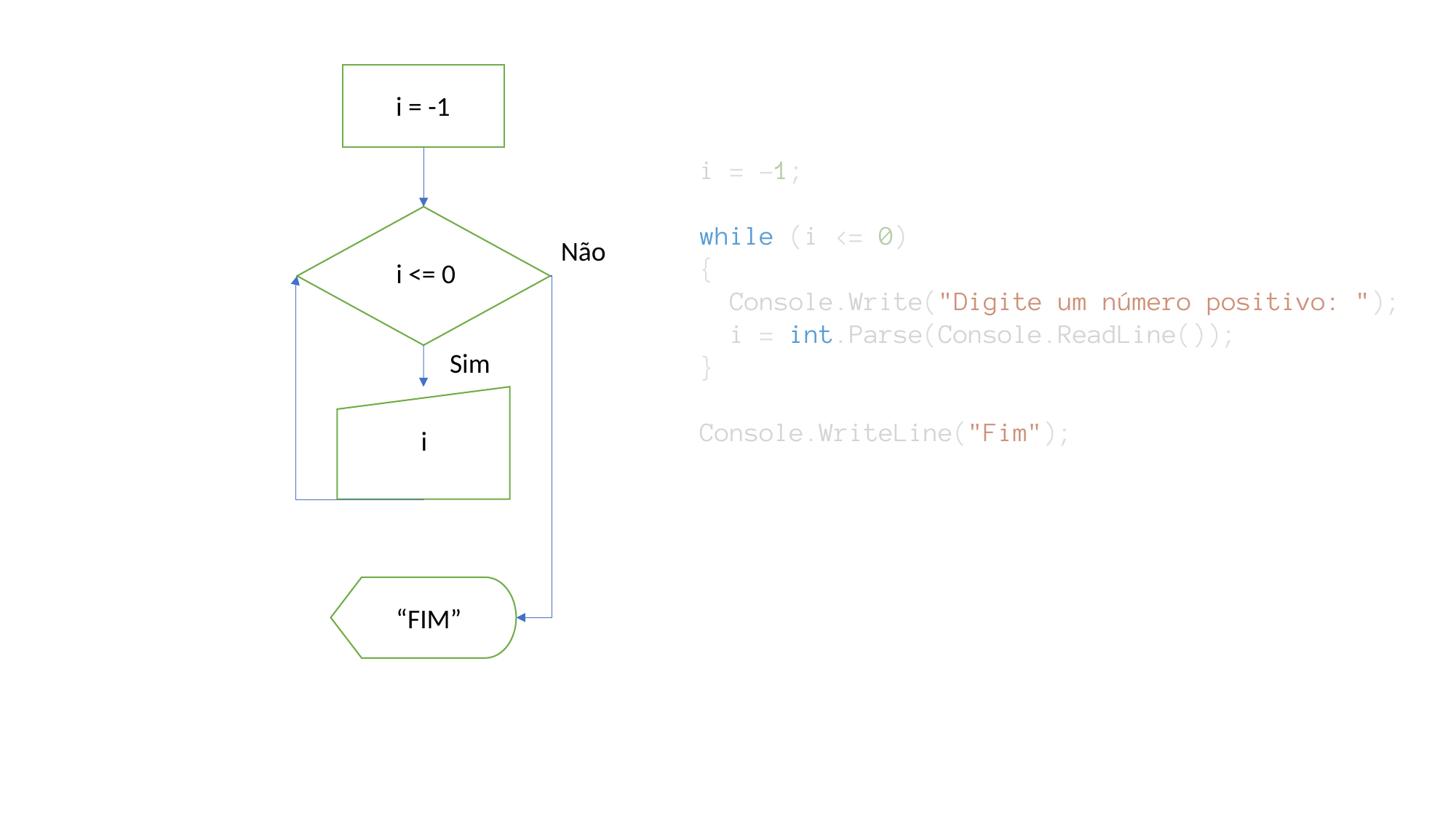

i = -1
i = -1;

while (i <= 0)
{
  Console.Write("Digite um número positivo: ");
  i = int.Parse(Console.ReadLine());
}
Console.WriteLine("Fim");

Não
i <= 0
Sim

i

“FIM”